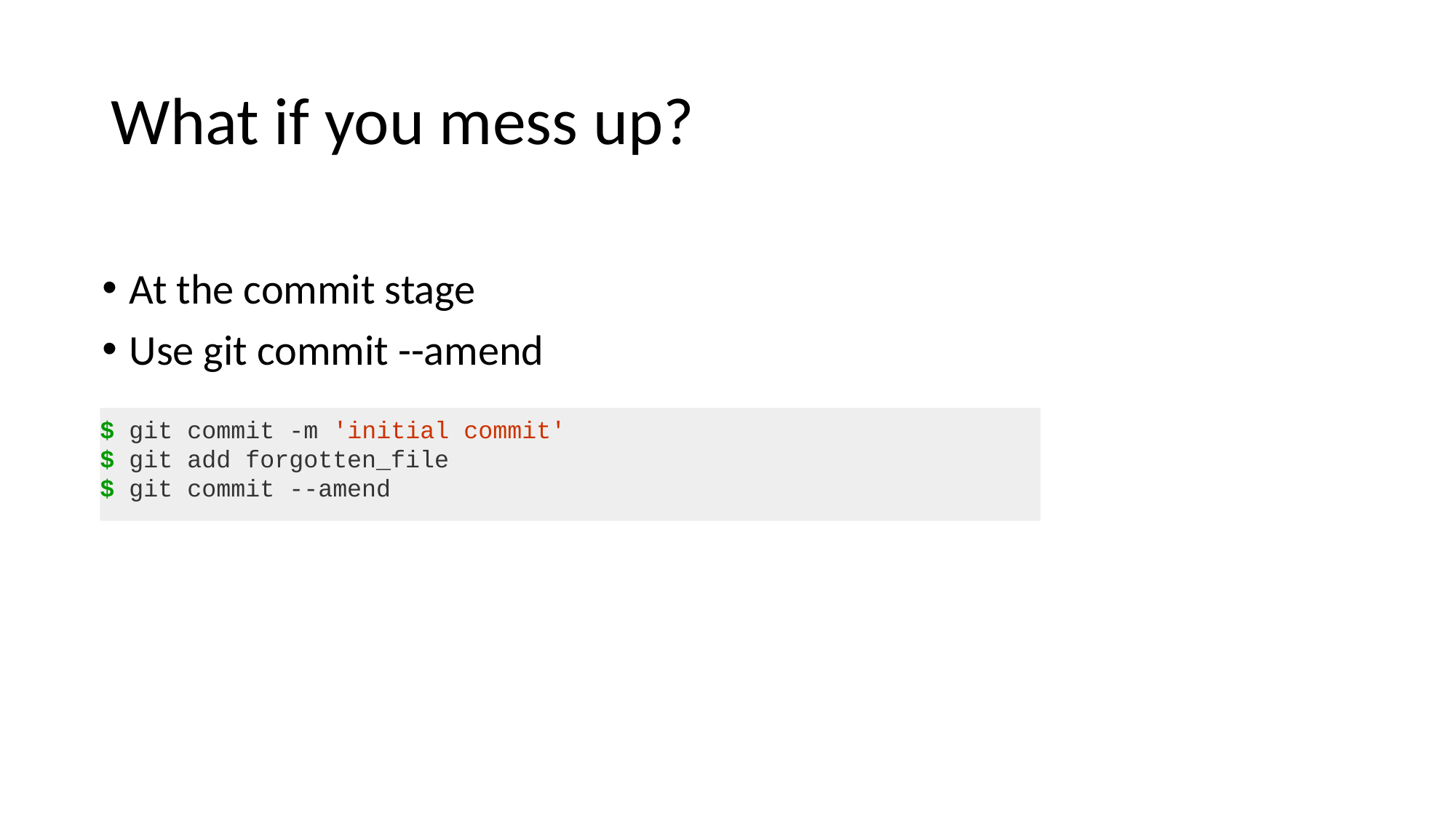

# What if you mess up?
At the commit stage
Use git commit --amend

$ git commit -m 'initial commit'
$ git add forgotten_file
$ git commit --amend